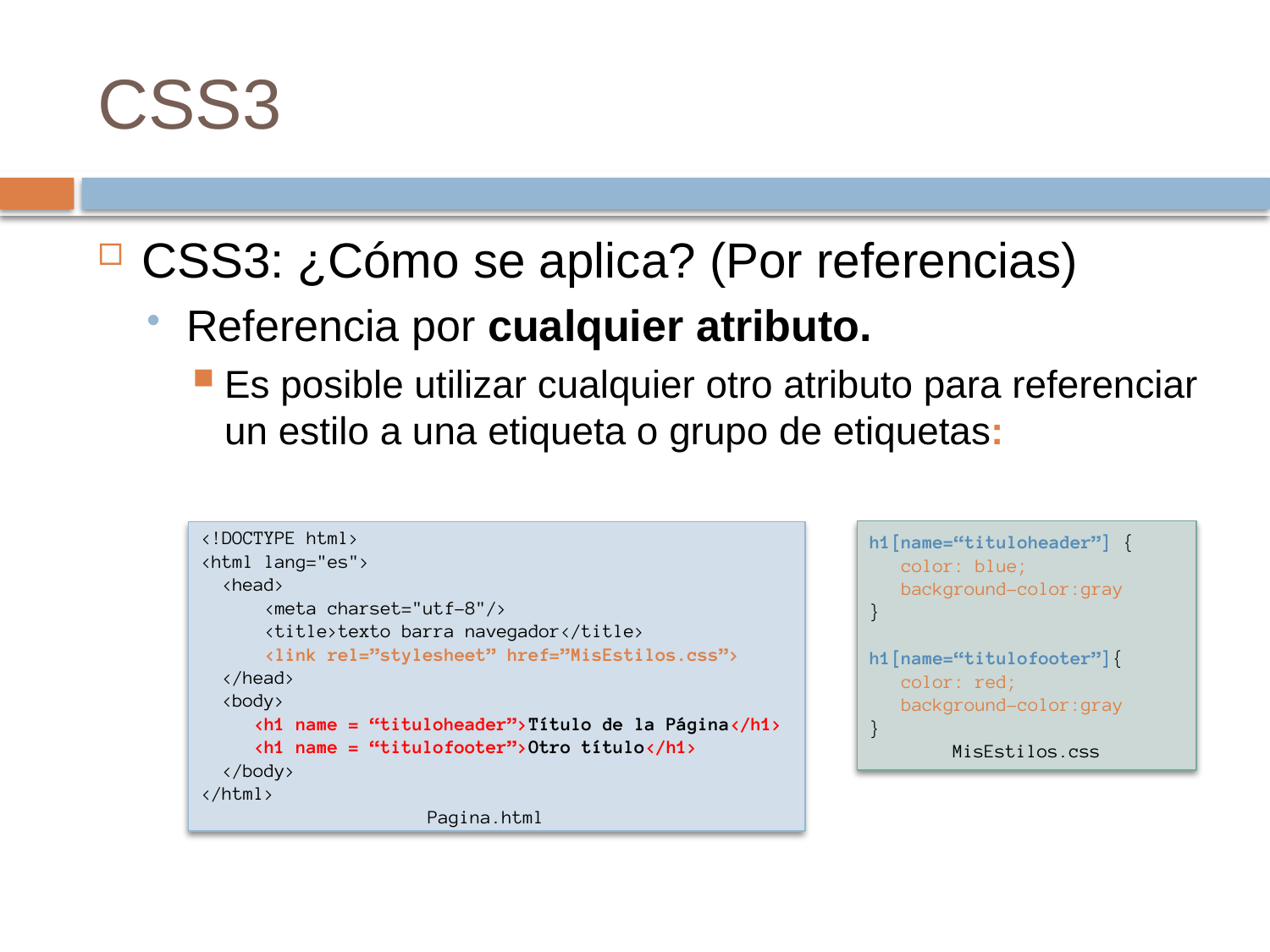

# CSS3
CSS3: ¿Cómo se aplica? (Por referencias)
Referencia por cualquier atributo.
Es posible utilizar cualquier otro atributo para referenciar un estilo a una etiqueta o grupo de etiquetas:

h1[name=“tituloheader”] {
   color: blue;
   background-color:gray
}

h1[name=“titulofooter”]{
   color: red;
   background-color:gray
}
MisEstilos.css
<!DOCTYPE html>
<html lang="es">
  <head>
<meta charset="utf-8"/>
<title>texto barra navegador</title>
<link rel=”stylesheet” href=”MisEstilos.css”>
  </head>
  <body>
     <h1 name = “tituloheader”>Título de la Página</h1>
     <h1 name = “titulofooter”>Otro título</h1>
  </body>
</html>
Pagina.html